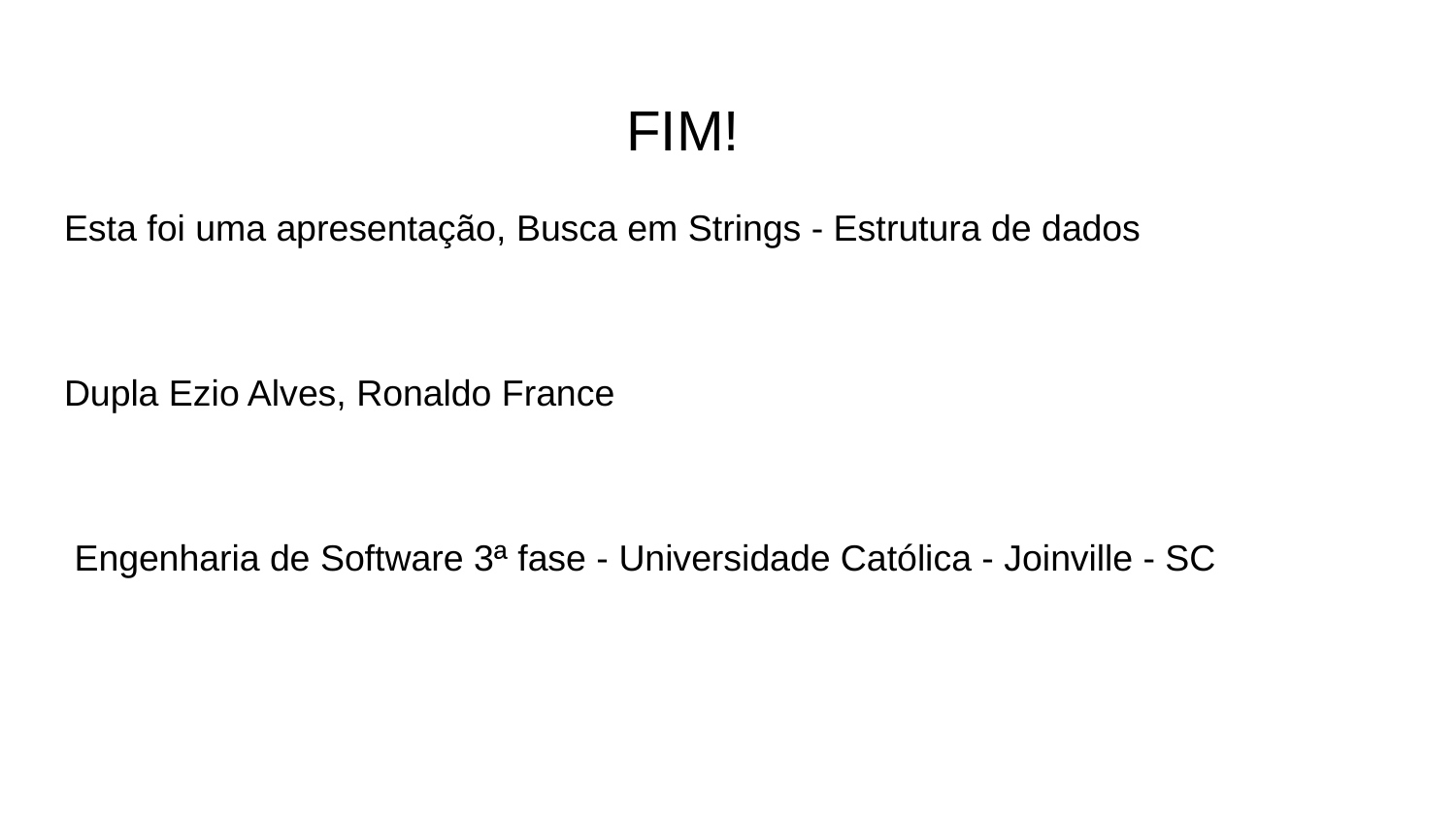

# FIM!
Esta foi uma apresentação, Busca em Strings - Estrutura de dados

Dupla Ezio Alves, Ronaldo France

 Engenharia de Software 3ª fase - Universidade Católica - Joinville - SC